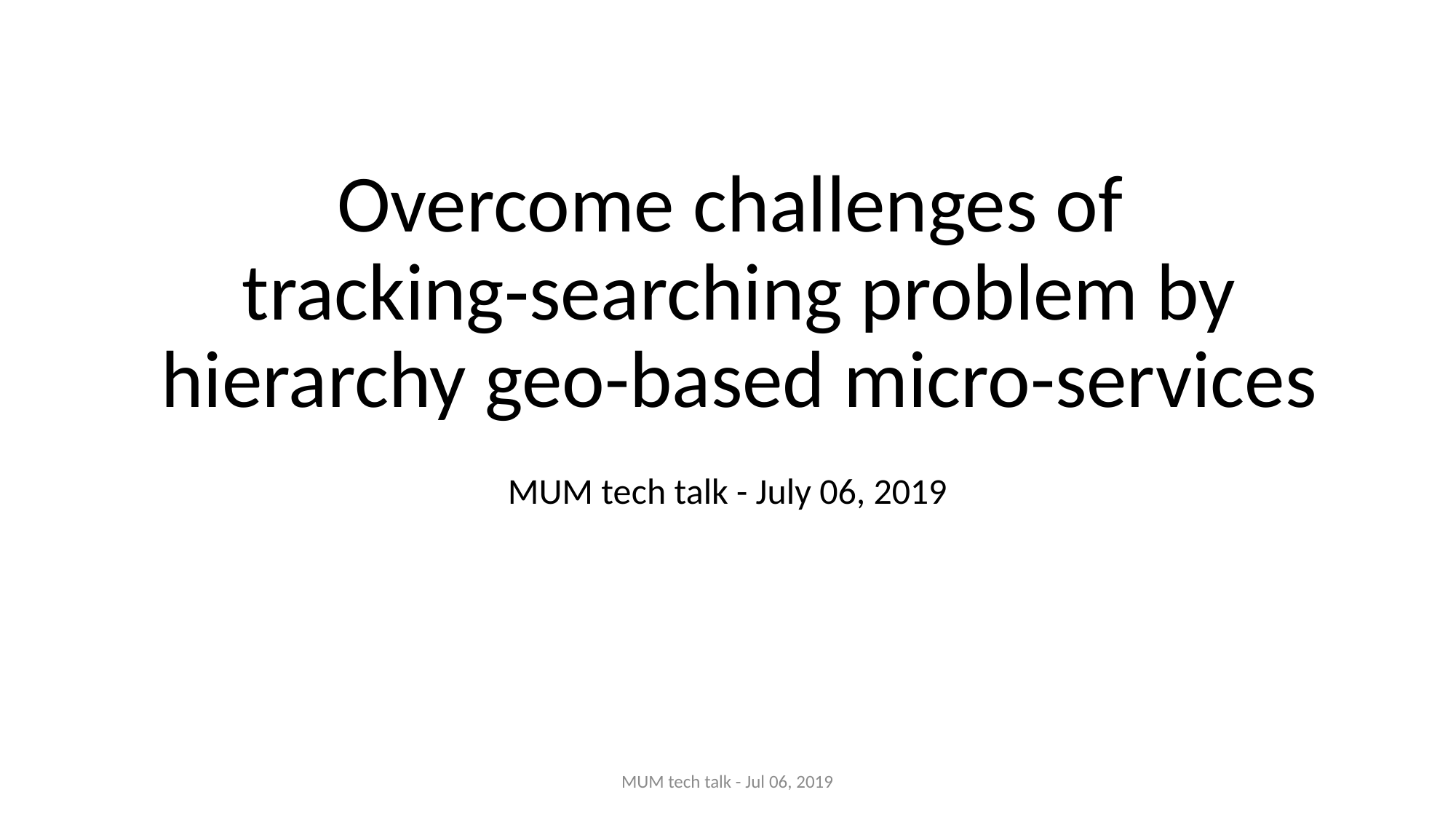

# Overcome challenges of tracking-searching problem by hierarchy geo-based micro-services
MUM tech talk - July 06, 2019
MUM tech talk - Jul 06, 2019